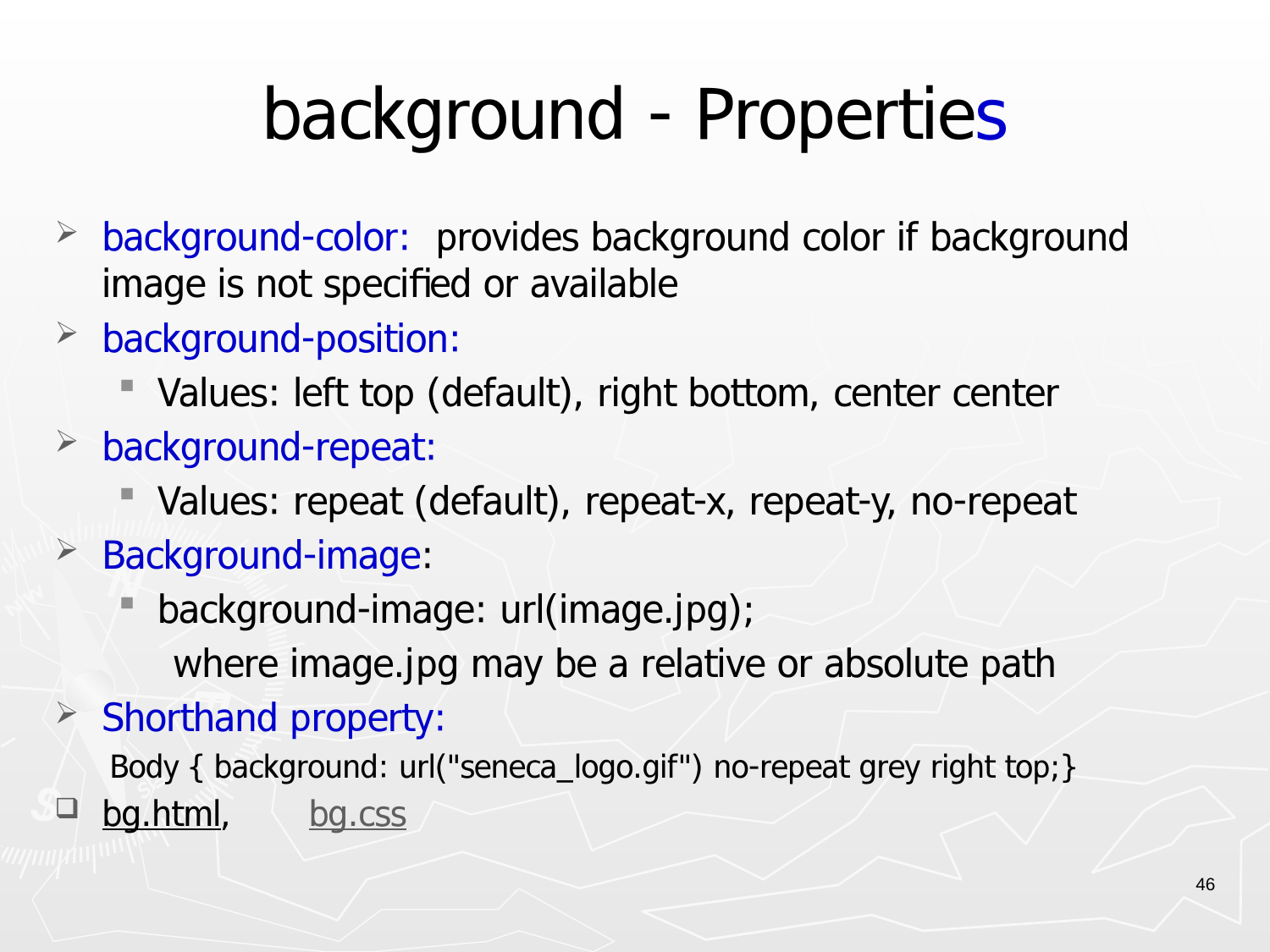

# background - Properties
background-color:  provides background color if background image is not specified or available
background-position:
Values: left top (default), right bottom, center center
background-repeat:
Values: repeat (default), repeat-x, repeat-y, no-repeat
Background-image:
background-image: url(image.jpg);
where image.jpg may be a relative or absolute path
Shorthand property:
Body { background: url("seneca_logo.gif") no-repeat grey right top;}
bg.html,       bg.css

46